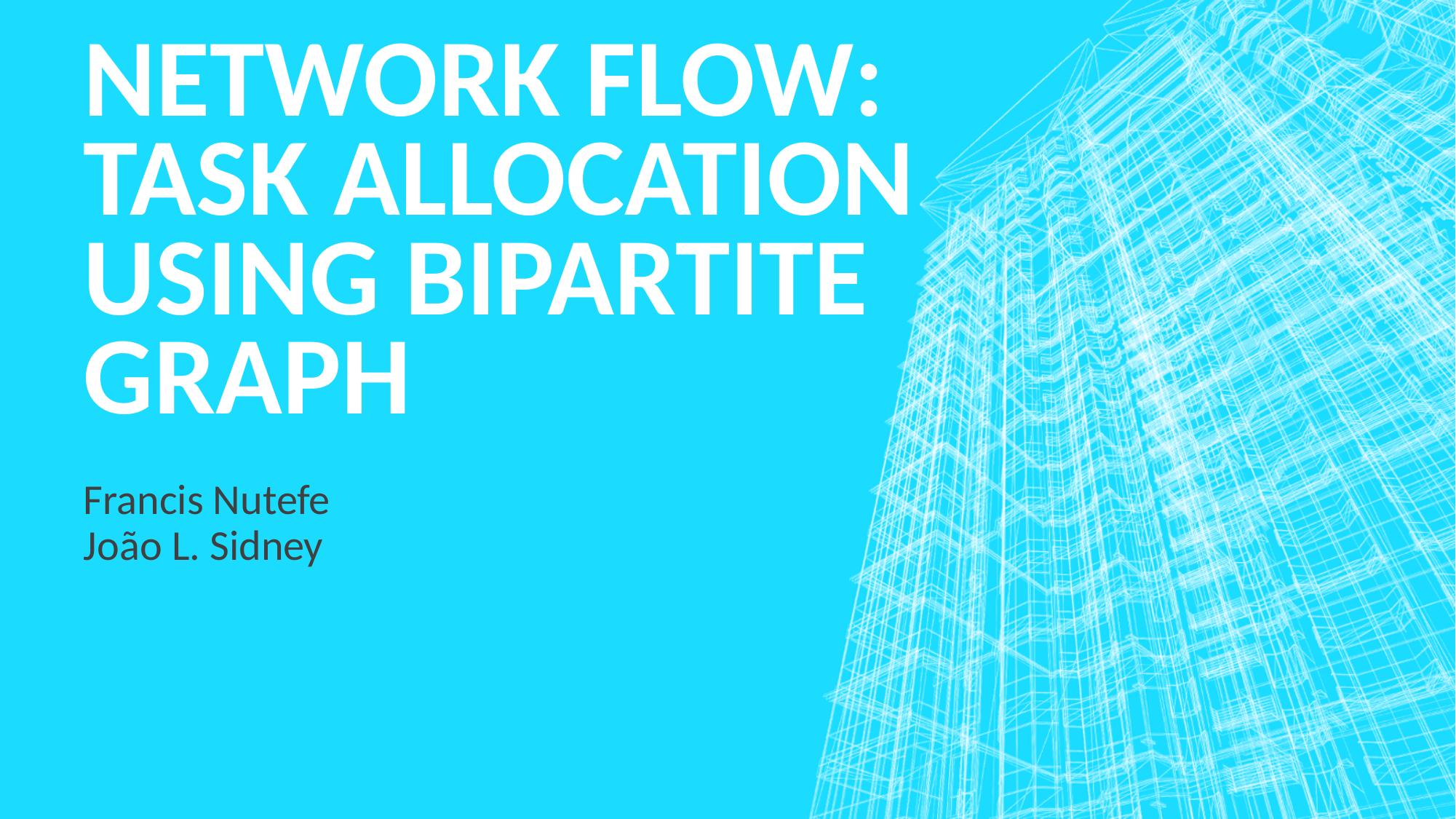

# Network flow: Task allocation using bipartite graph
Francis Nutefe
João L. Sidney